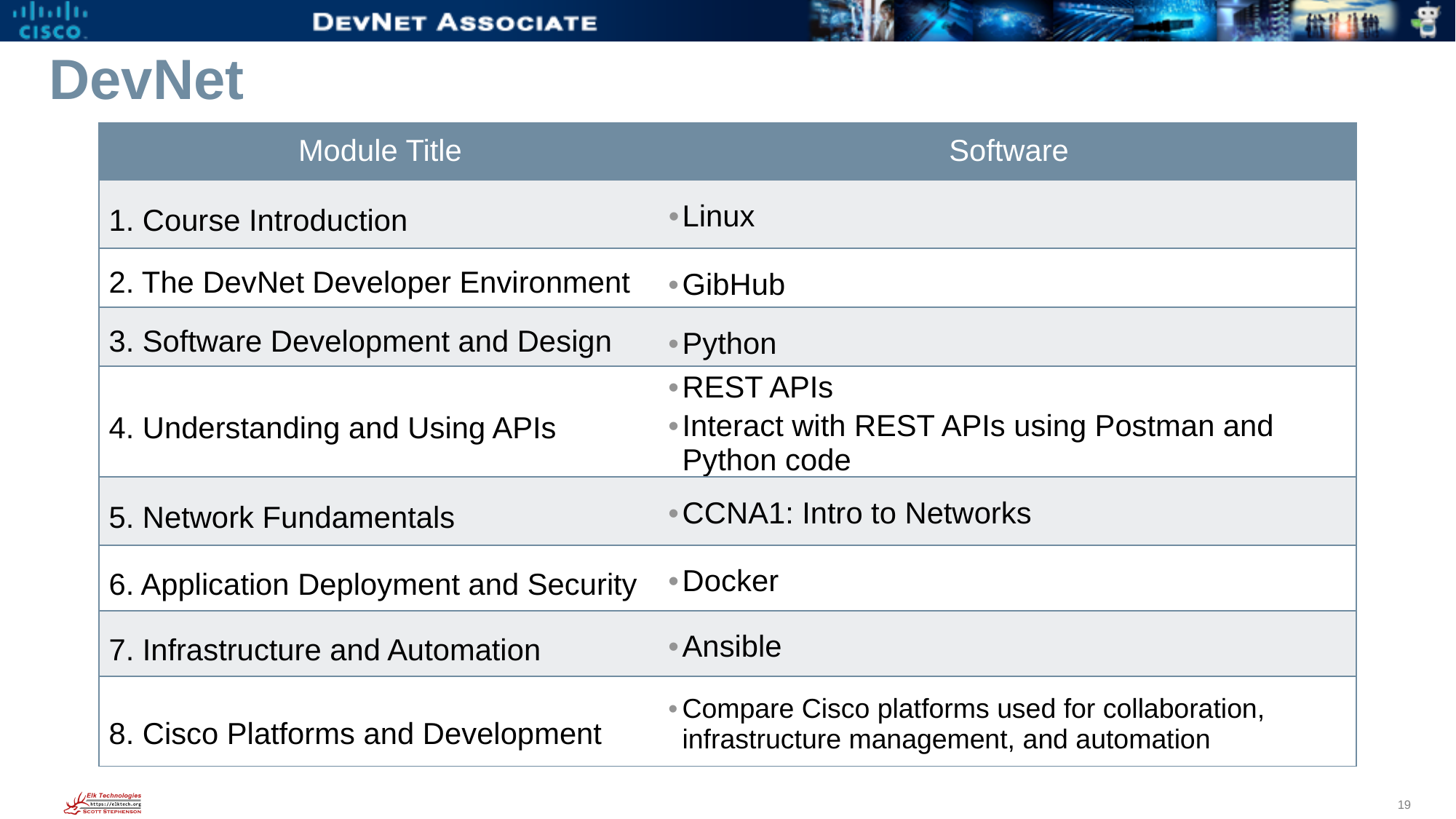

# DevNet
| Module Title | Software |
| --- | --- |
| 1. Course Introduction | Linux |
| 2. The DevNet Developer Environment | GibHub |
| 3. Software Development and Design | Python |
| 4. Understanding and Using APIs | REST APIs Interact with REST APIs using Postman and Python code |
| 5. Network Fundamentals | CCNA1: Intro to Networks |
| 6. Application Deployment and Security | Docker |
| 7. Infrastructure and Automation | Ansible |
| 8. Cisco Platforms and Development | Compare Cisco platforms used for collaboration, infrastructure management, and automation |